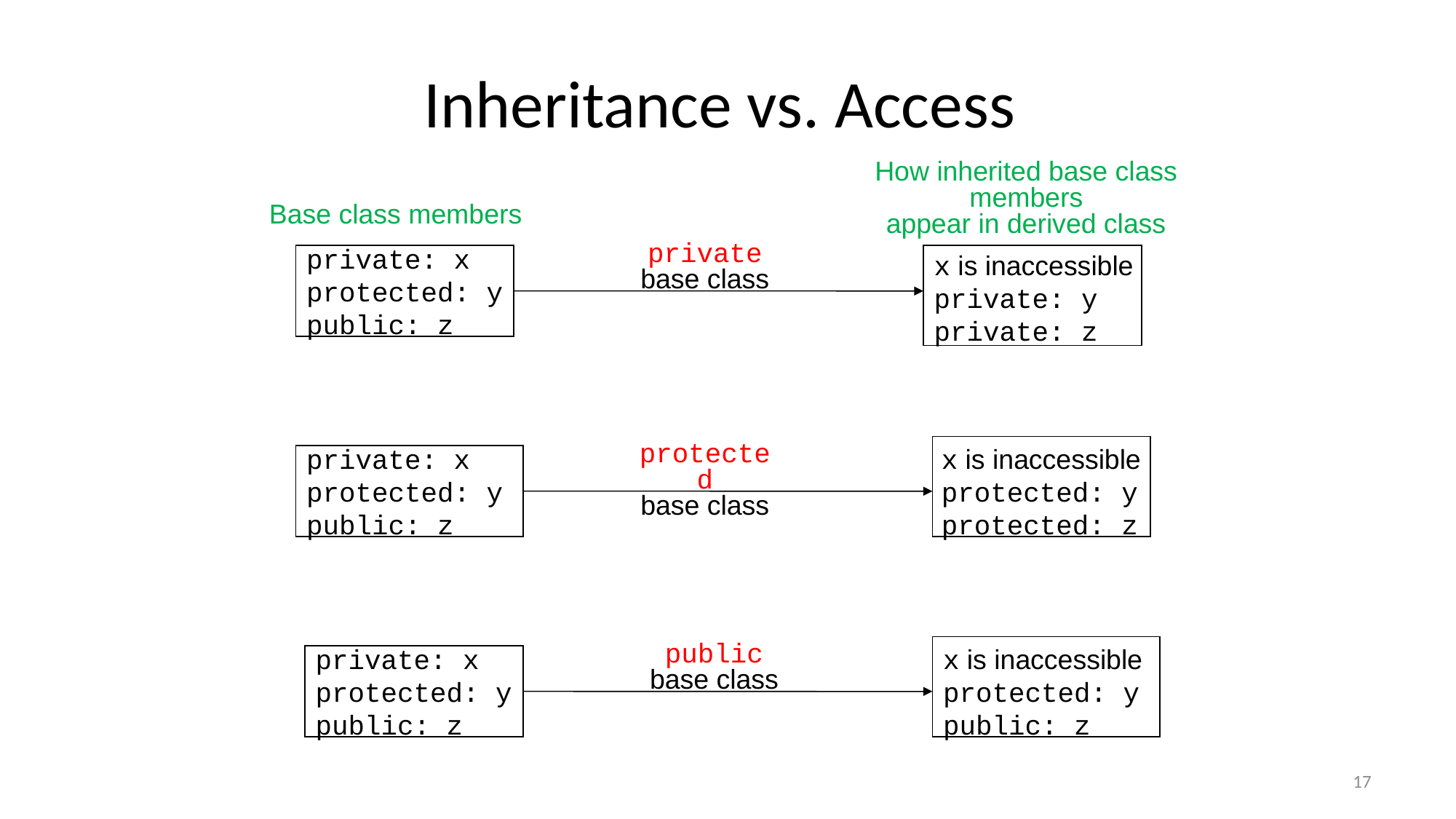

# Inheritance vs. Access
How inherited base class members
appear in derived class
Base class members
private: x
protected: y
public: z
private
base class
x is inaccessible
private: y
private: z

private: x
protected: y
public: z
protected
base class
x is inaccessible
protected: y
protected: z

private: x
protected: y
public: z
public
base class
x is inaccessible
protected: y
public: z

17